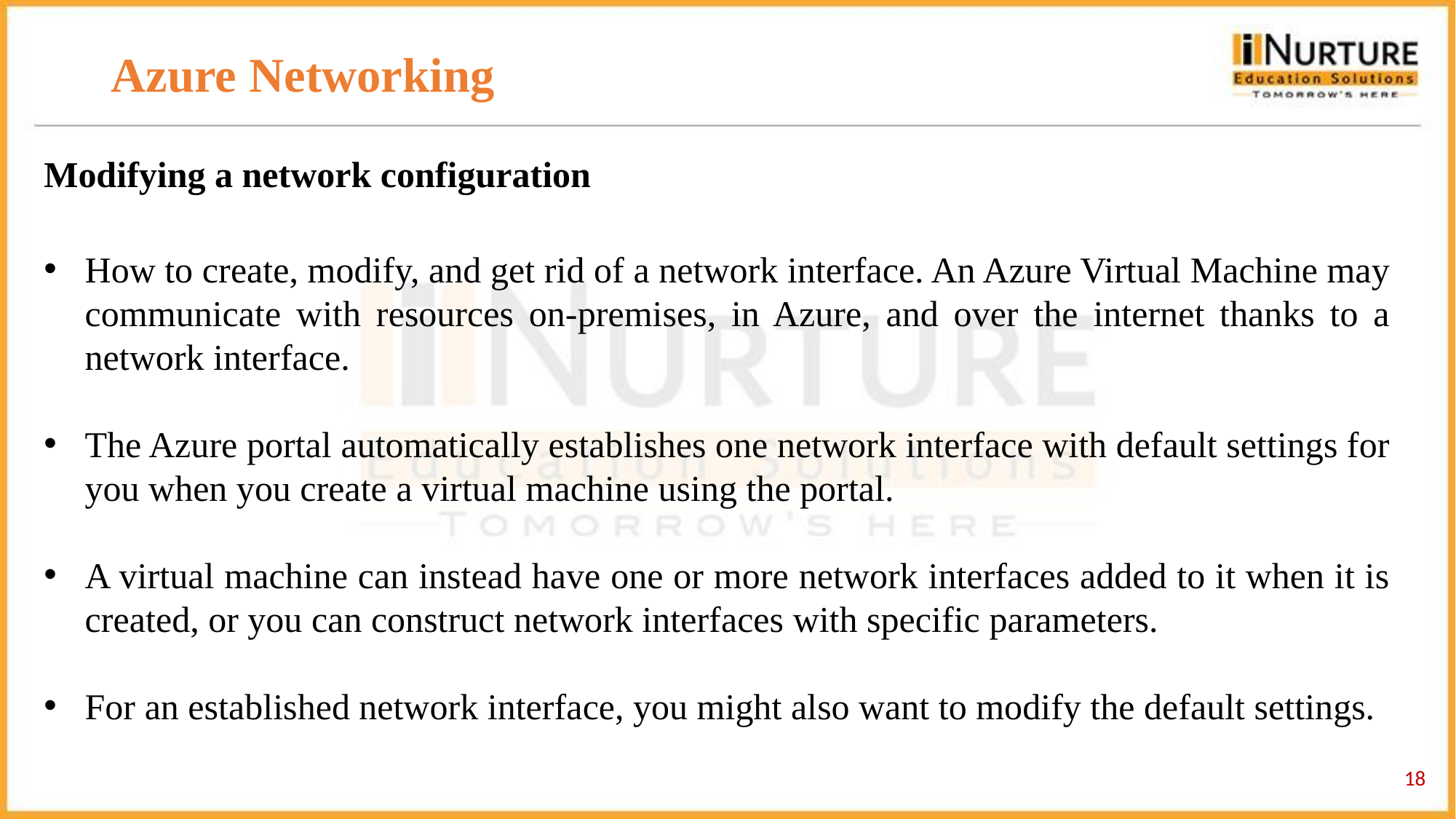

# Azure Networking
Modifying a network configuration

How to create, modify, and get rid of a network interface. An Azure Virtual Machine may communicate with resources on-premises, in Azure, and over the internet thanks to a network interface.

The Azure portal automatically establishes one network interface with default settings for you when you create a virtual machine using the portal.

A virtual machine can instead have one or more network interfaces added to it when it is created, or you can construct network interfaces with specific parameters.

For an established network interface, you might also want to modify the default settings.
18